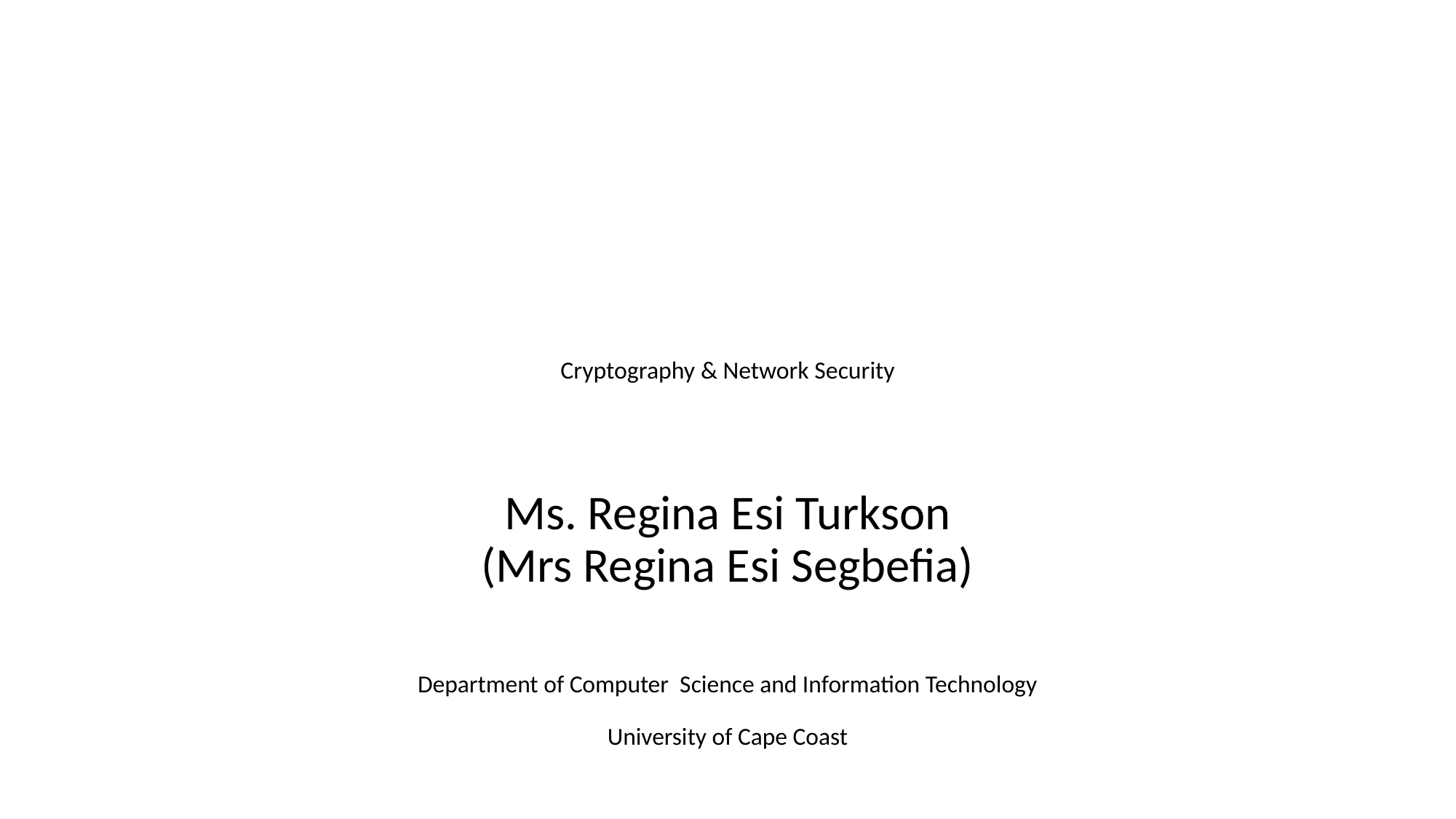

# Cryptography & Network Security

Ms. Regina Esi Turkson
(Mrs Regina Esi Segbefia)
Department of Computer  Science and Information Technology
University of Cape Coast